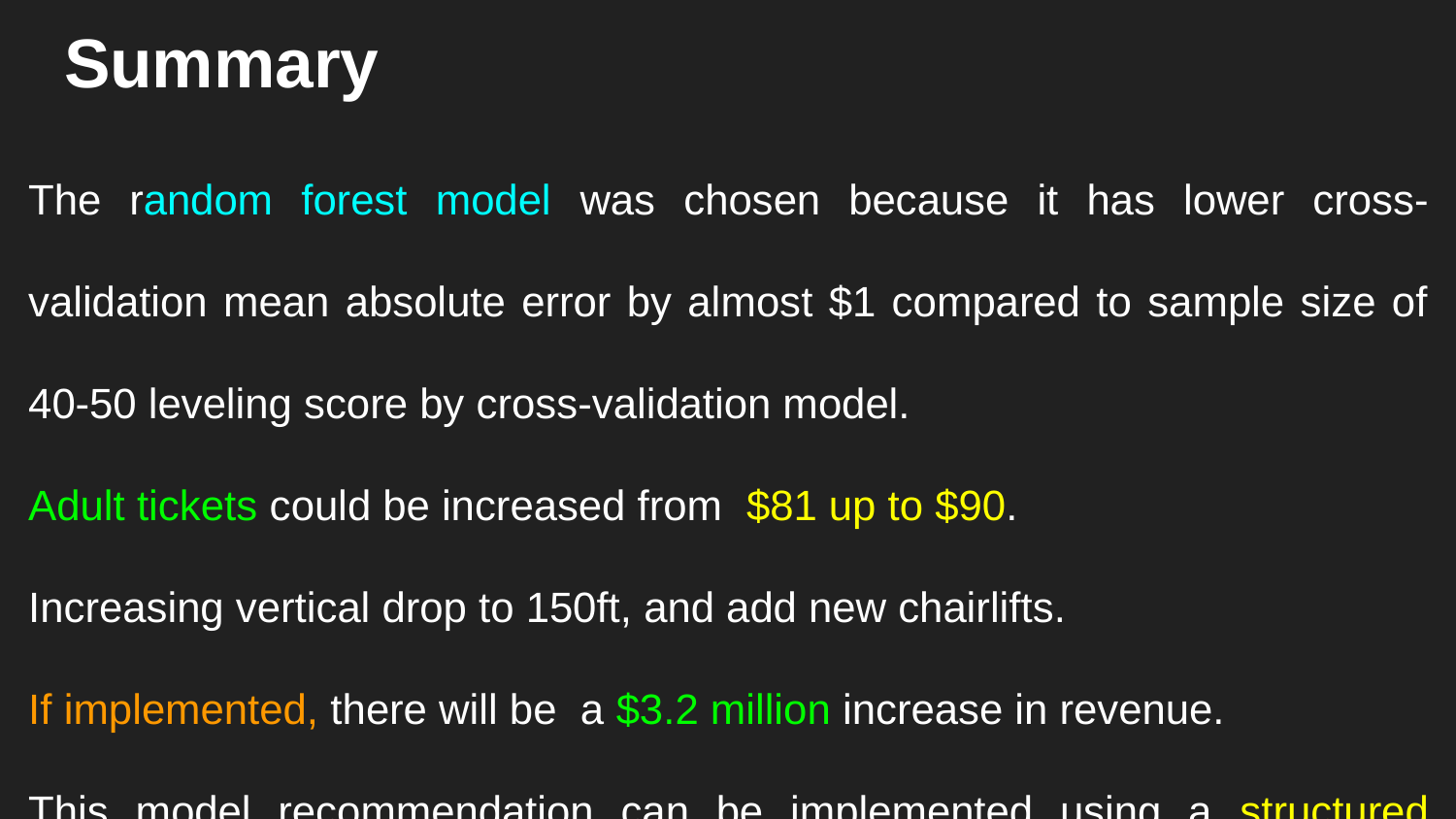

# Summary
The random forest model was chosen because it has lower cross-validation mean absolute error by almost $1 compared to sample size of 40-50 leveling score by cross-validation model.
Adult tickets could be increased from  $81 up to $90.
Increasing vertical drop to 150ft, and add new chairlifts.
If implemented, there will be  a $3.2 million increase in revenue.
This model recommendation can be implemented using a structured dashboard.